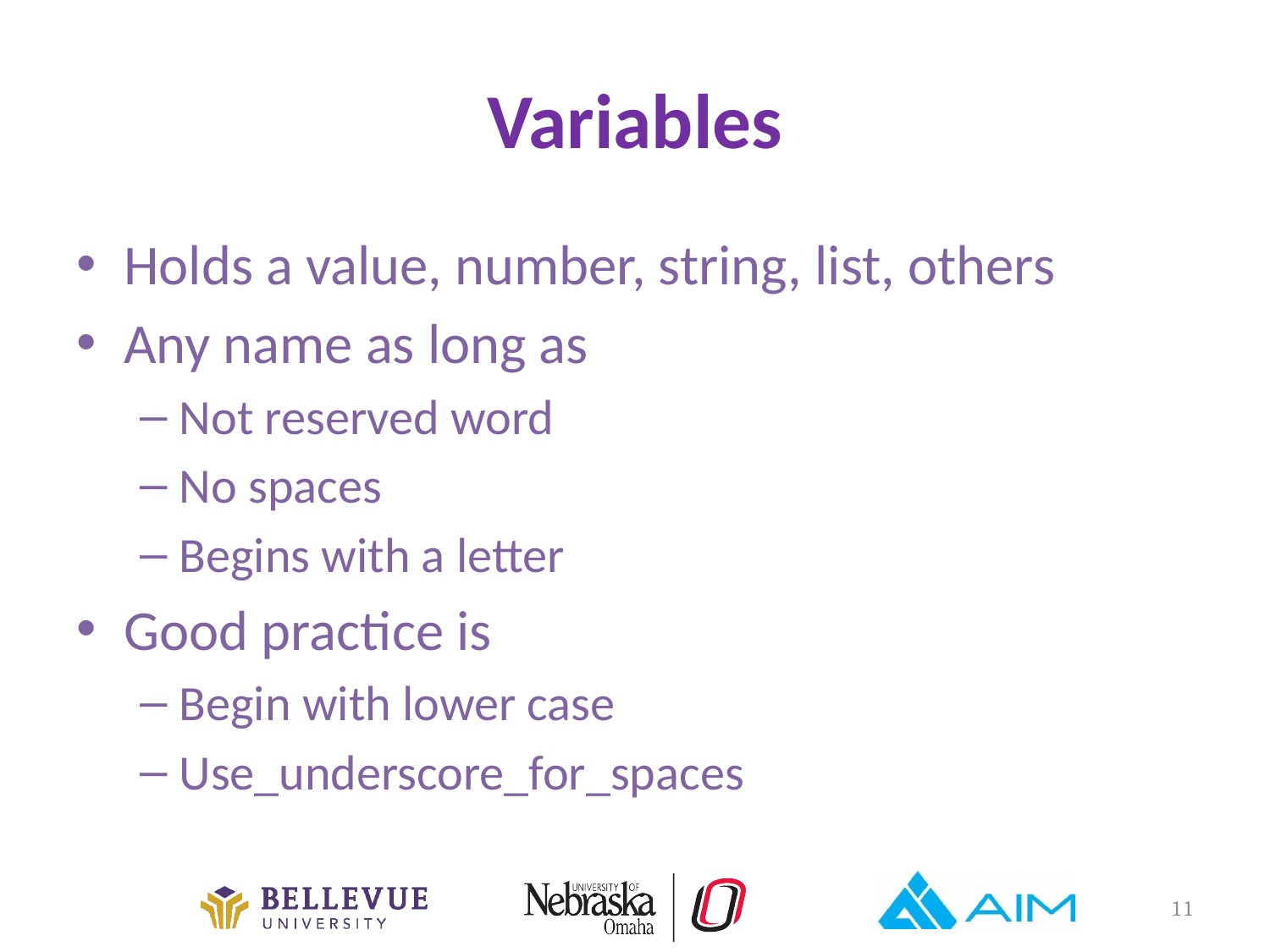

# Variables
Holds a value, number, string, list, others
Any name as long as
Not reserved word
No spaces
Begins with a letter
Good practice is
Begin with lower case
Use_underscore_for_spaces
11